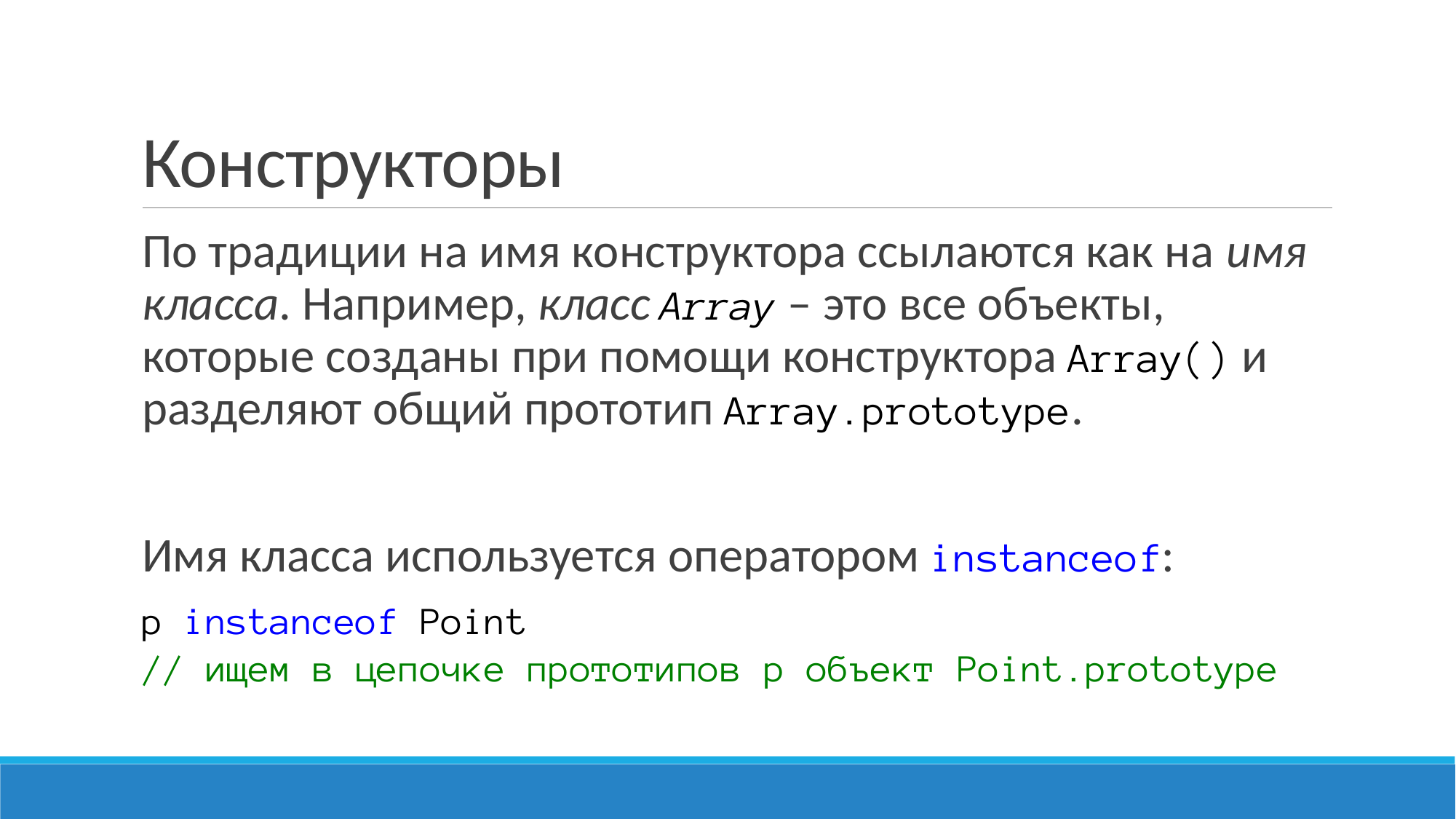

# Конструкторы
По традиции на имя конструктора ссылаются как на имя класса. Например, класс Array – это все объекты, которые созданы при помощи конструктора Array() и разделяют общий прототип Array.prototype.

Имя класса используется оператором instanceof:
p instanceof Point
// ищем в цепочке прототипов p объект Point.prototype